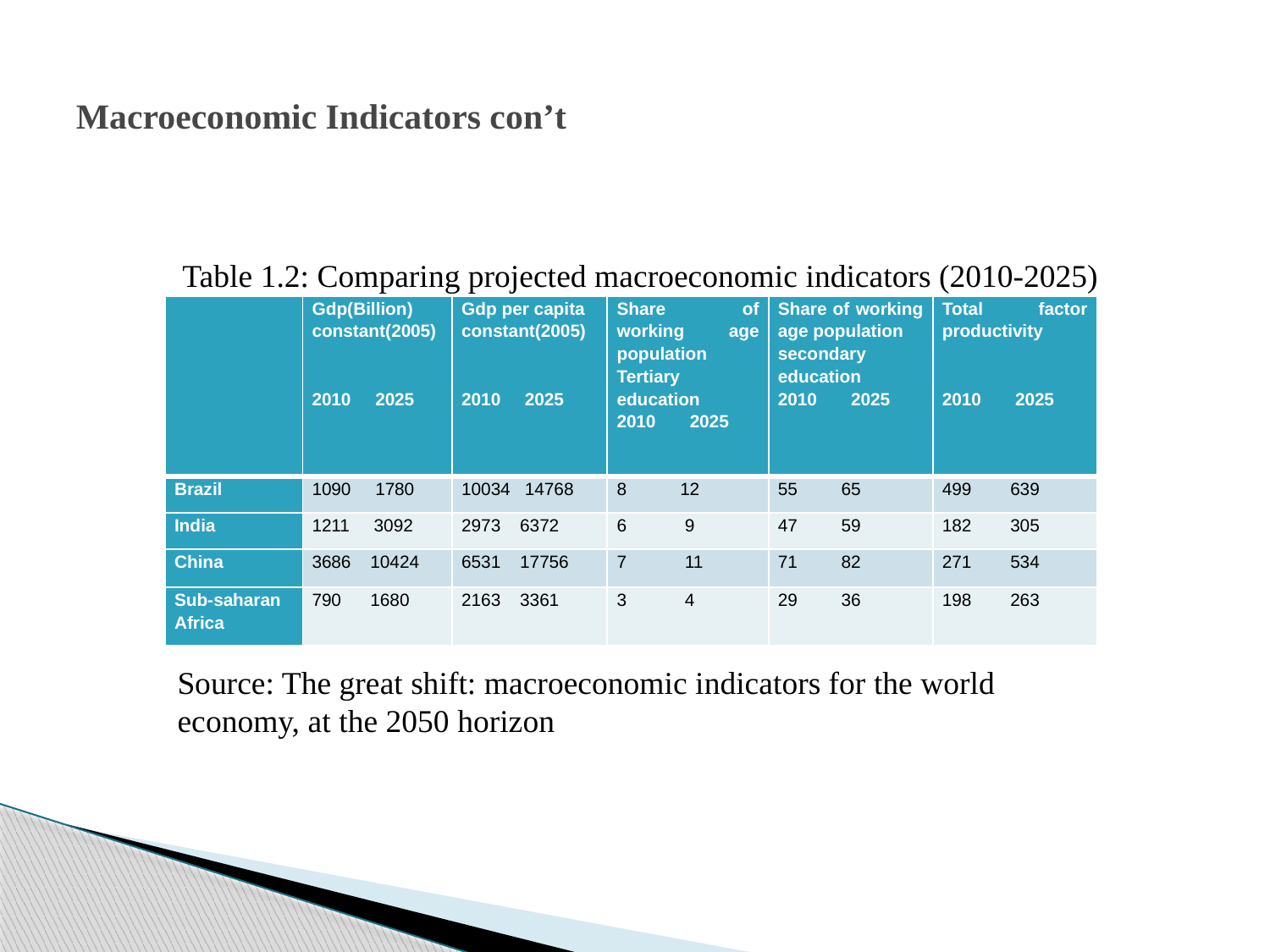

# Macroeconomic Indicators con’t
Table 1.2: Comparing projected macroeconomic indicators (2010-2025)
|  | Gdp(Billion) constant(2005)     2010 2025 | Gdp per capita constant(2005)     2010 2025 | Share of working age population Tertiary education 2010 2025 | Share of working age population secondary education 2010 2025 | Total factor productivity     2010 2025 |
| --- | --- | --- | --- | --- | --- |
| Brazil | 1090 1780 | 10034 14768 | 8 12 | 55 65 | 499 639 |
| India | 1211 3092 | 2973 6372 | 6 9 | 47 59 | 182 305 |
| China | 3686 10424 | 6531 17756 | 7 11 | 71 82 | 271 534 |
| Sub-saharan Africa | 790 1680 | 2163 3361 | 3 4 | 29 36 | 198 263 |
Source: The great shift: macroeconomic indicators for the world economy, at the 2050 horizon